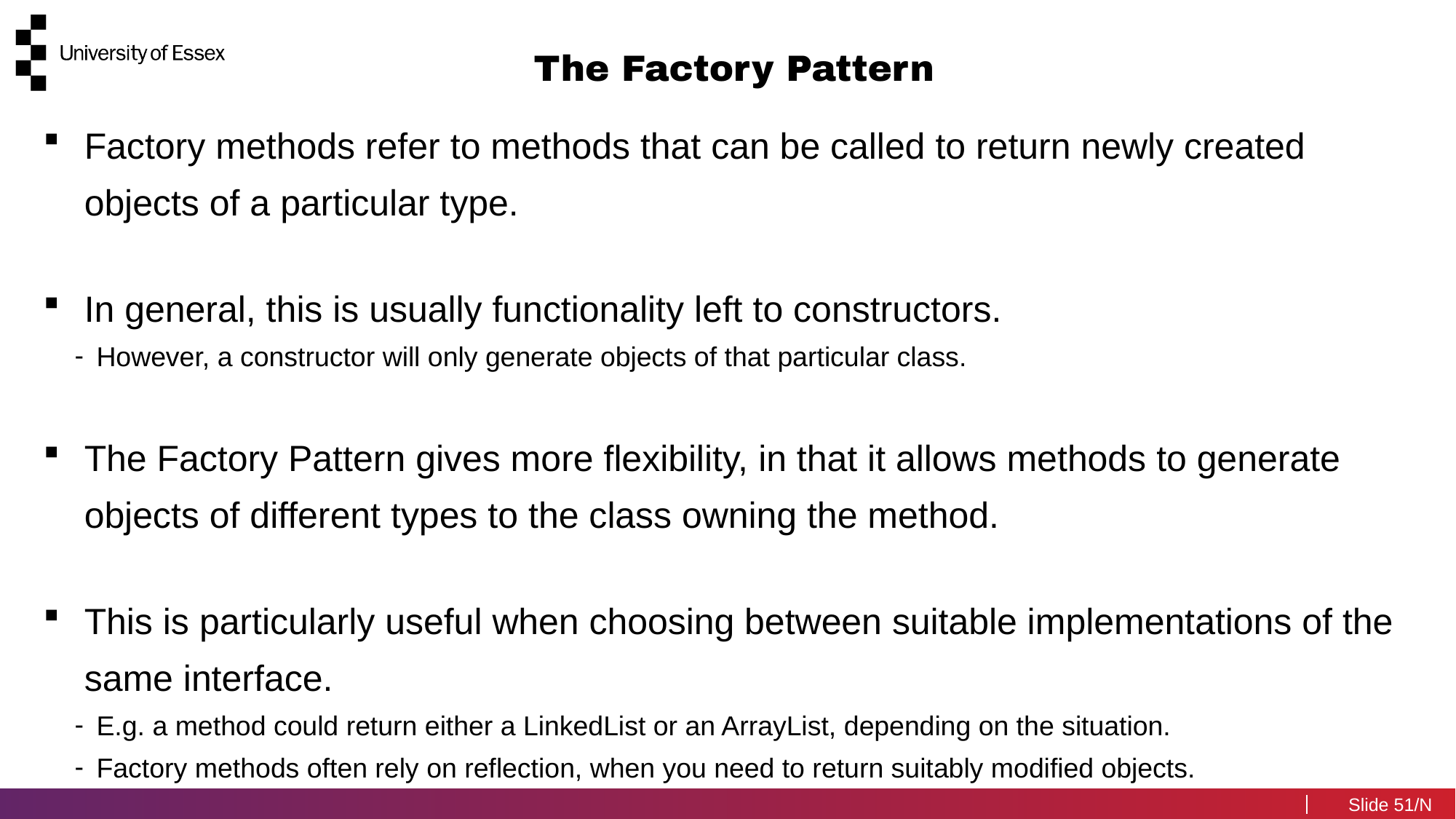

The Factory Pattern
Factory methods refer to methods that can be called to return newly created objects of a particular type.

In general, this is usually functionality left to constructors.
However, a constructor will only generate objects of that particular class.

The Factory Pattern gives more flexibility, in that it allows methods to generate objects of different types to the class owning the method.

This is particularly useful when choosing between suitable implementations of the same interface.
E.g. a method could return either a LinkedList or an ArrayList, depending on the situation.
Factory methods often rely on reflection, when you need to return suitably modified objects.
51/N